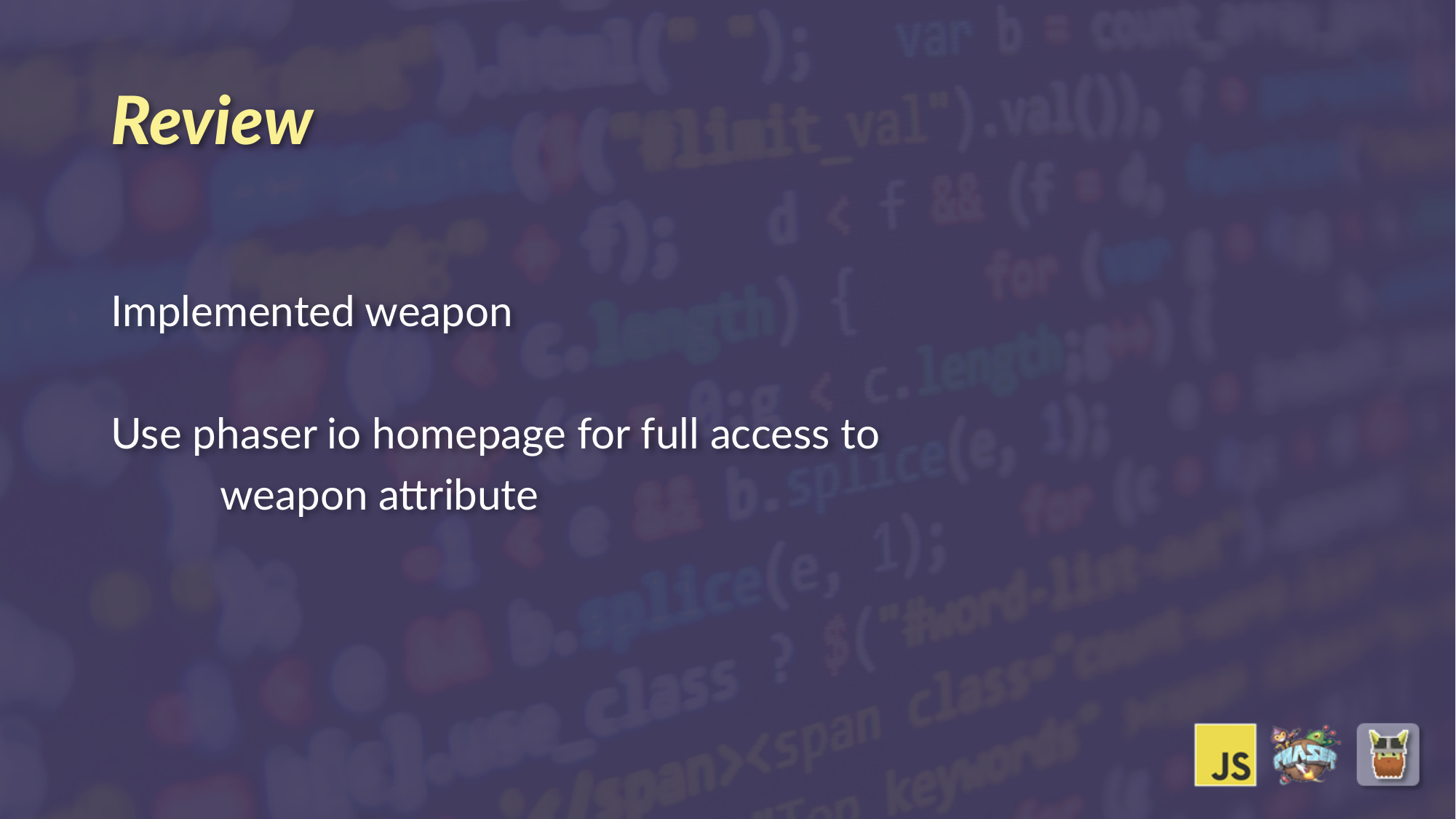

# Review

Implemented weapon

Use phaser io homepage for full access to
	weapon attribute